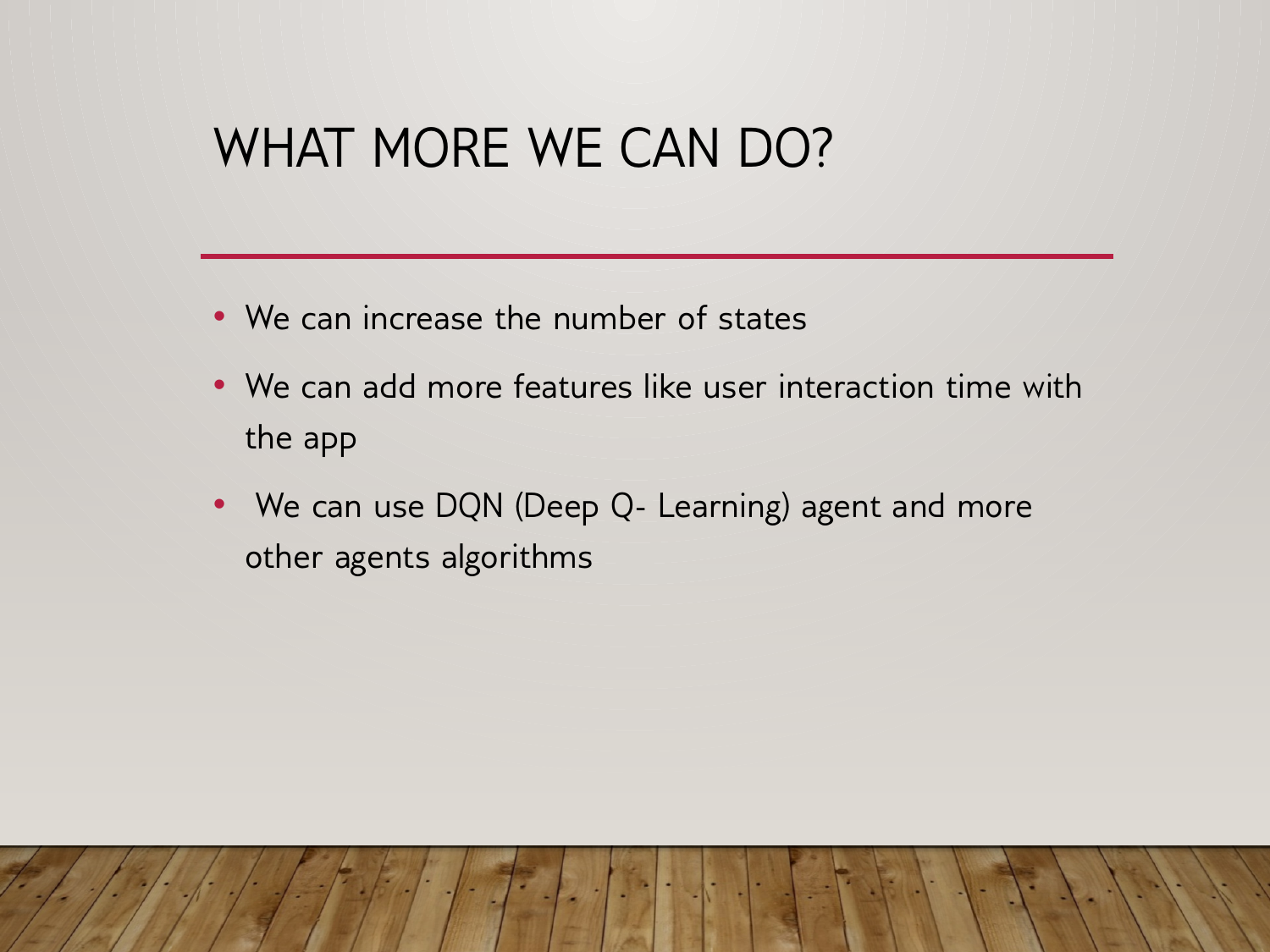

# What more we can do?
We can increase the number of states
We can add more features like user interaction time with the app
 We can use DQN (Deep Q- Learning) agent and more other agents algorithms